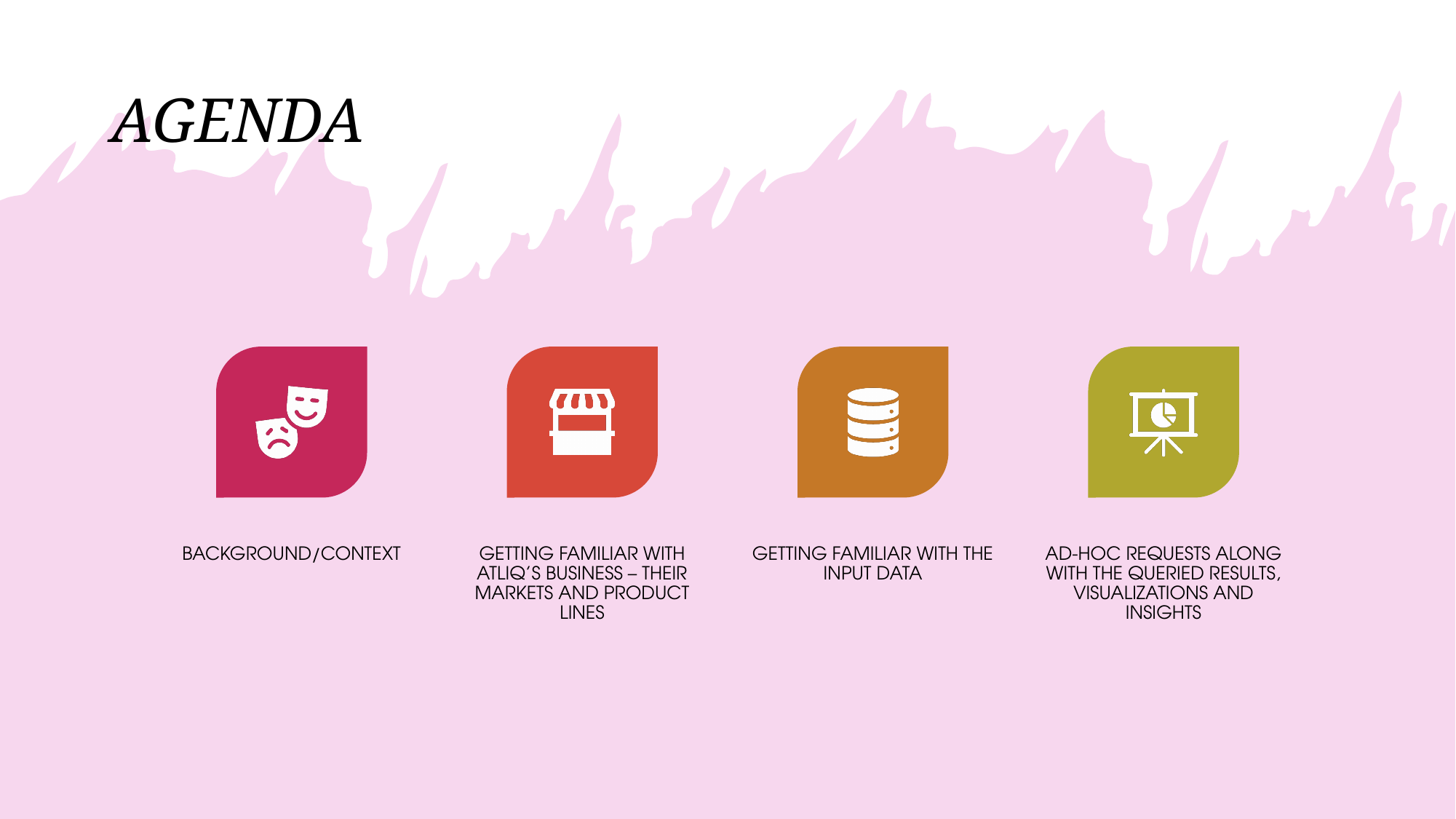

# AGENDA

Background/Context
Getting familiar with Atliq’s Business – Their Markets and Product lines
Getting familiar with the input data
Ad-hoc requests along with the queried results, visualizations and Insights